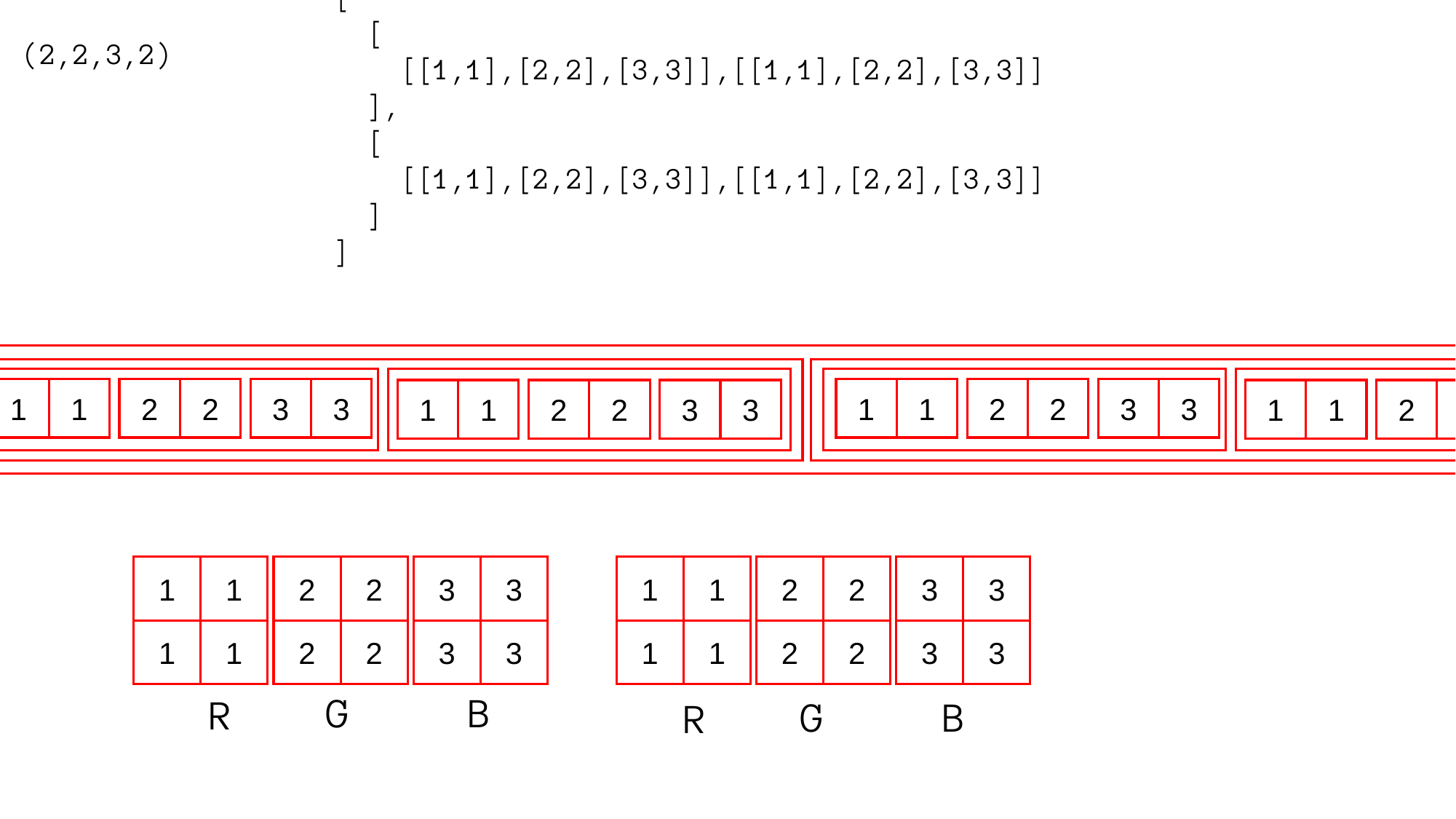

[
  [
    [[1,1],[2,2],[3,3]],[[1,1],[2,2],[3,3]]
  ],
  [
    [[1,1],[2,2],[3,3]],[[1,1],[2,2],[3,3]]
  ]
]
(2,2,3,2)

1
1
2
2
3
3
1
1
2
2
3
3
1
1
2
2
3
3
1
1
2
2
3
3
1
1
2
2
3
3
1
1
2
2
3
3
1
1
2
2
3
3
1
1
2
2
3
3
G
B
R
G
B
R